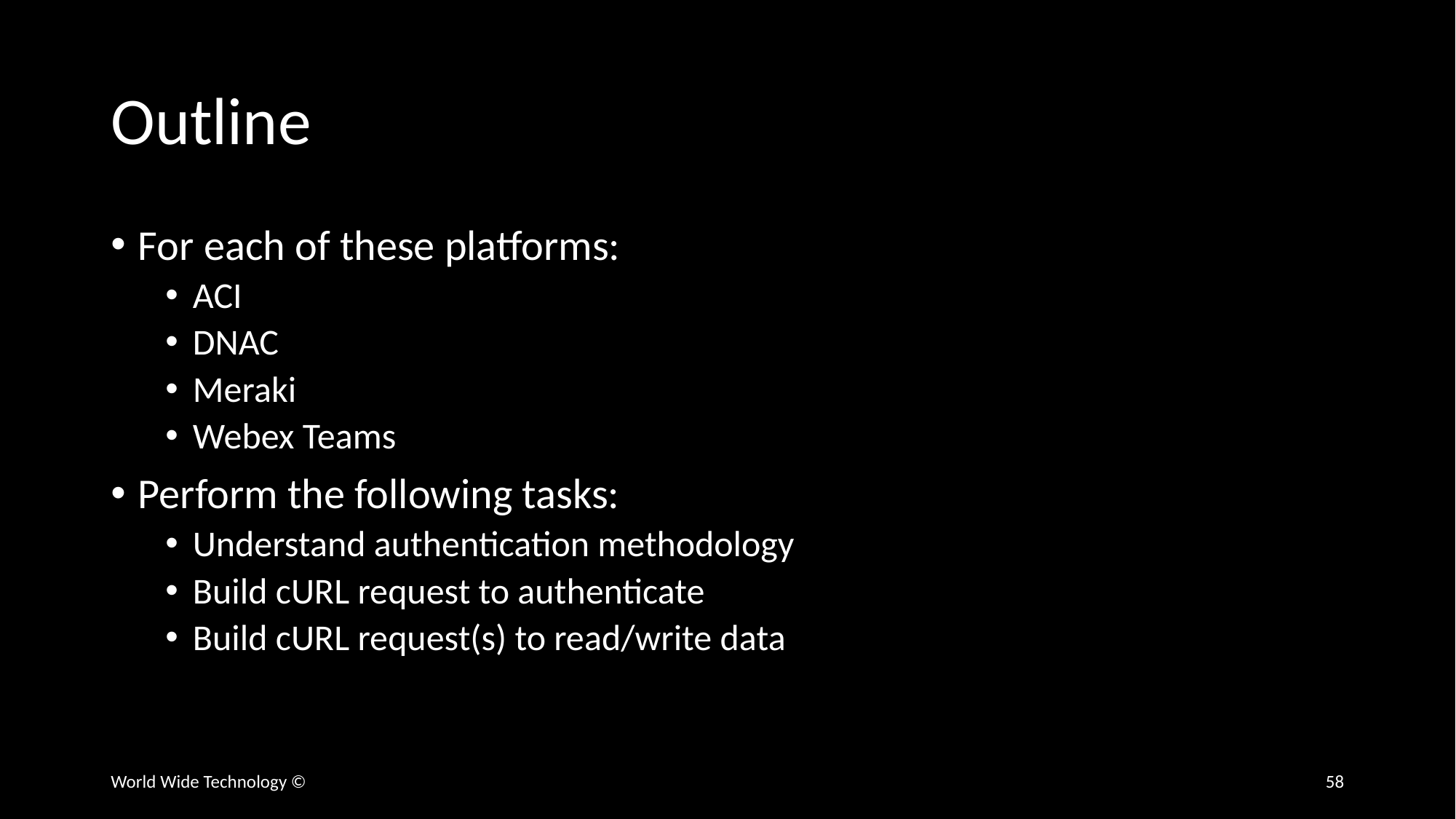

# Outline
For each of these platforms:
ACI
DNAC
Meraki
Webex Teams
Perform the following tasks:
Understand authentication methodology
Build cURL request to authenticate
Build cURL request(s) to read/write data
World Wide Technology ©
58